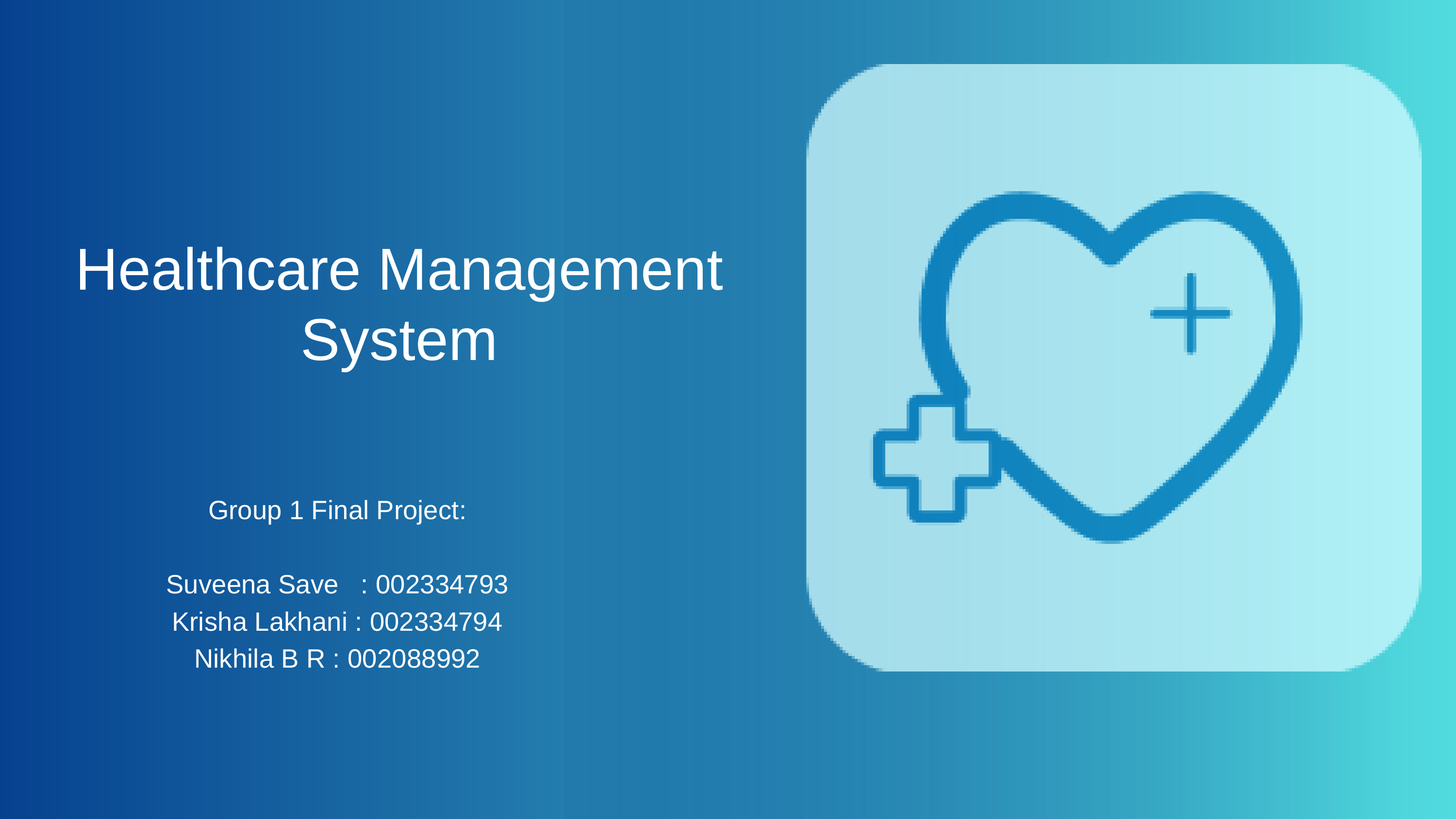

Healthcare Management System
Group 1 Final Project:

Suveena Save   : 002334793
Krisha Lakhani : 002334794
Nikhila B R : 002088992